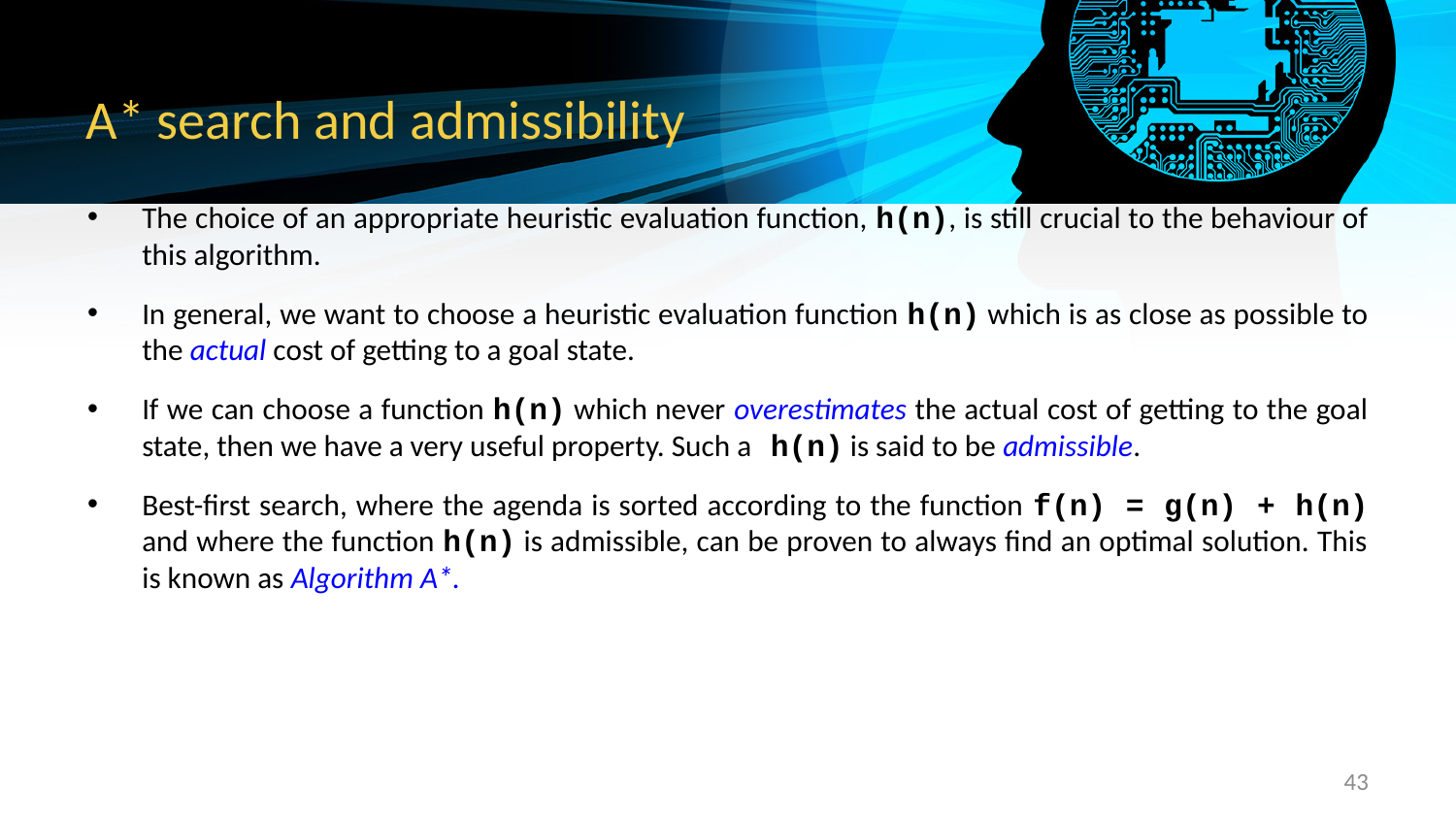

# A* search and admissibility
The choice of an appropriate heuristic evaluation function, h(n), is still crucial to the behaviour of this algorithm.

In general, we want to choose a heuristic evaluation function h(n) which is as close as possible to the actual cost of getting to a goal state.

If we can choose a function h(n) which never overestimates the actual cost of getting to the goal state, then we have a very useful property. Such a h(n) is said to be admissible.

Best-first search, where the agenda is sorted according to the function f(n) = g(n) + h(n) and where the function h(n) is admissible, can be proven to always find an optimal solution. This is known as Algorithm A*.

43